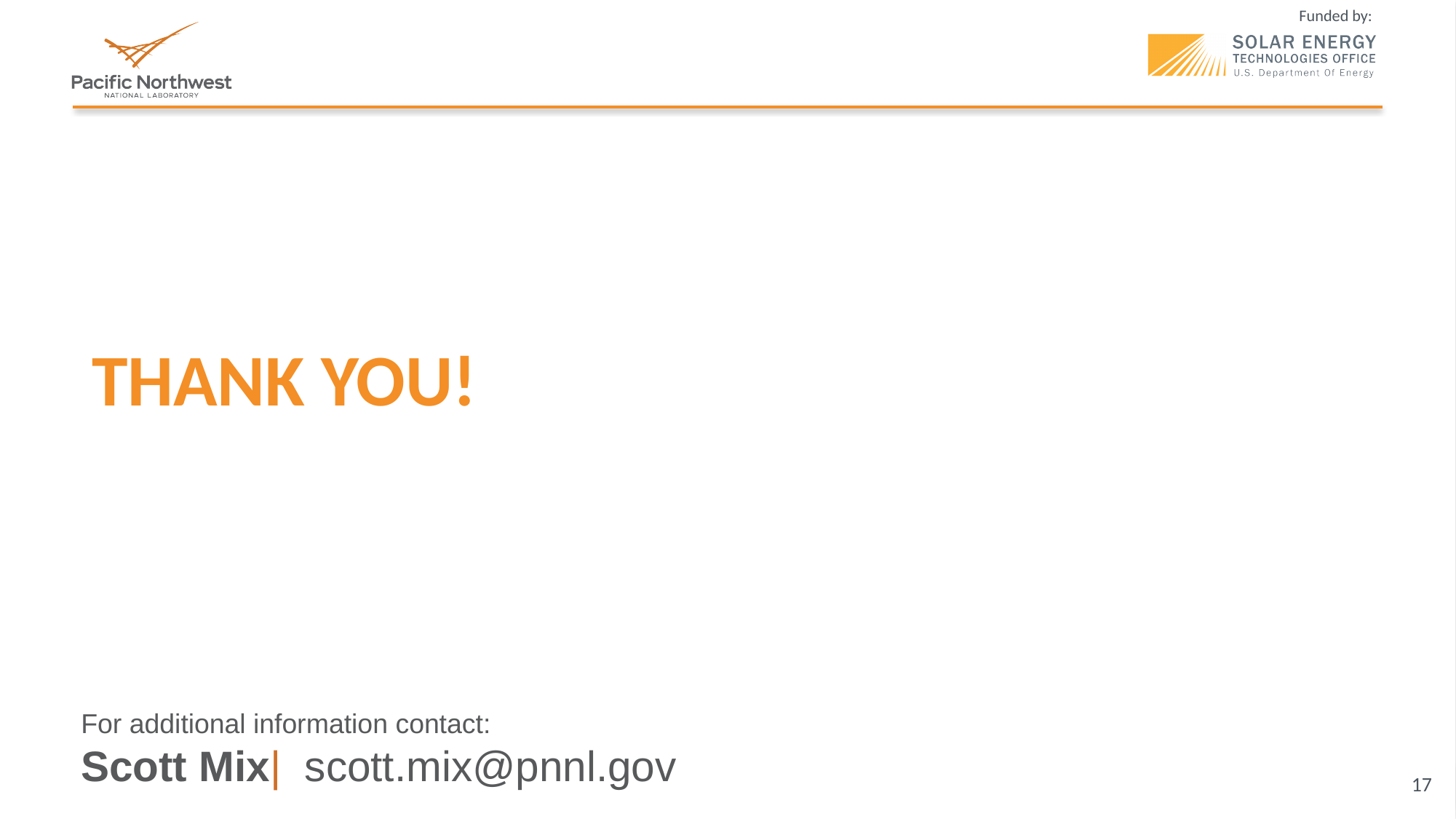

# THANK YOU!
For additional information contact:
Scott Mix|  scott.mix@pnnl.gov
17